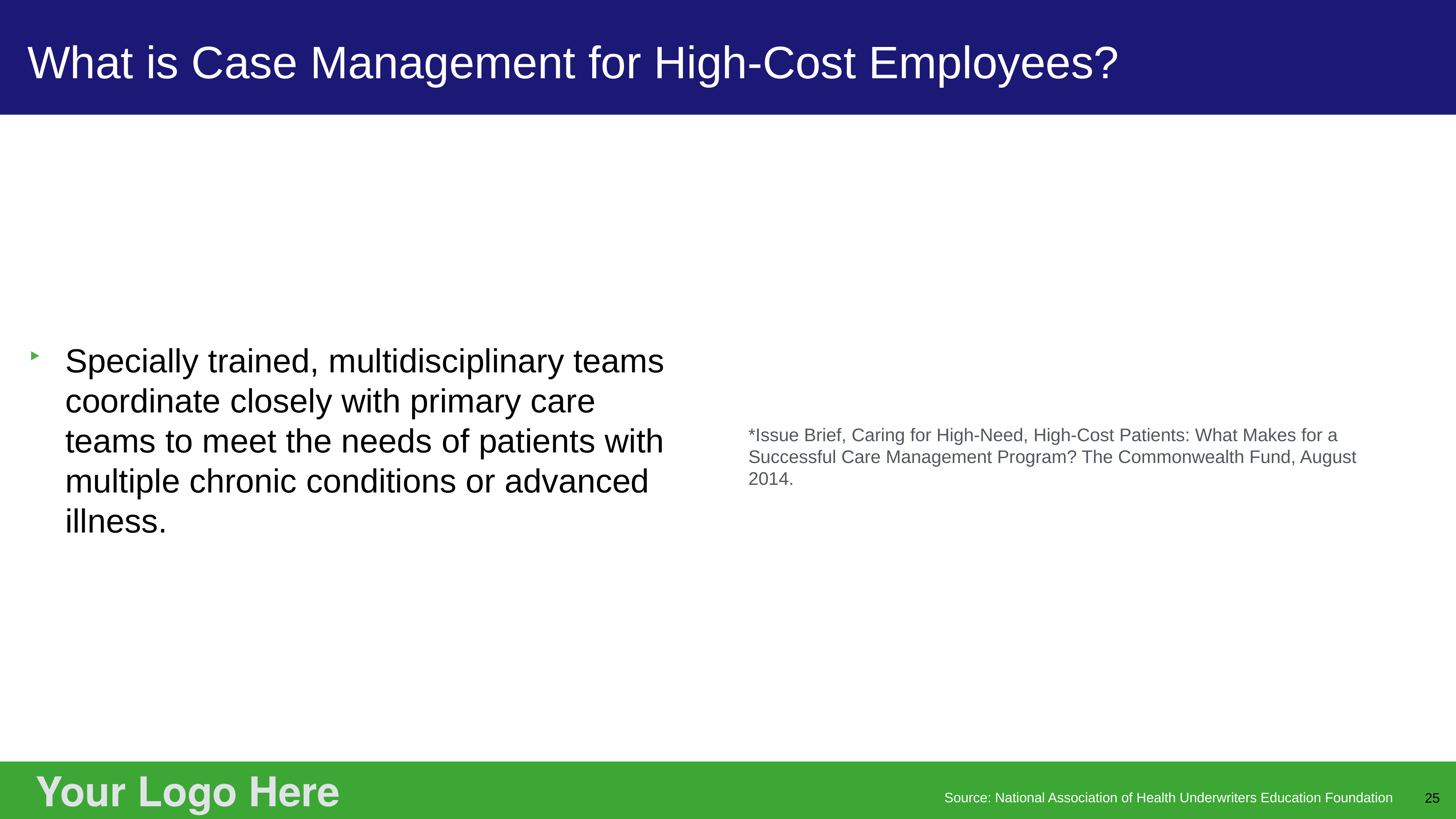

# What is Case Management for High-Cost Employees?

Specially trained, multidisciplinary teams coordinate closely with primary care teams to meet the needs of patients with multiple chronic conditions or advanced illness.

*Issue Brief, Caring for High-Need, High-Cost Patients: What Makes for a Successful Care Management Program? The Commonwealth Fund, August 2014.
25